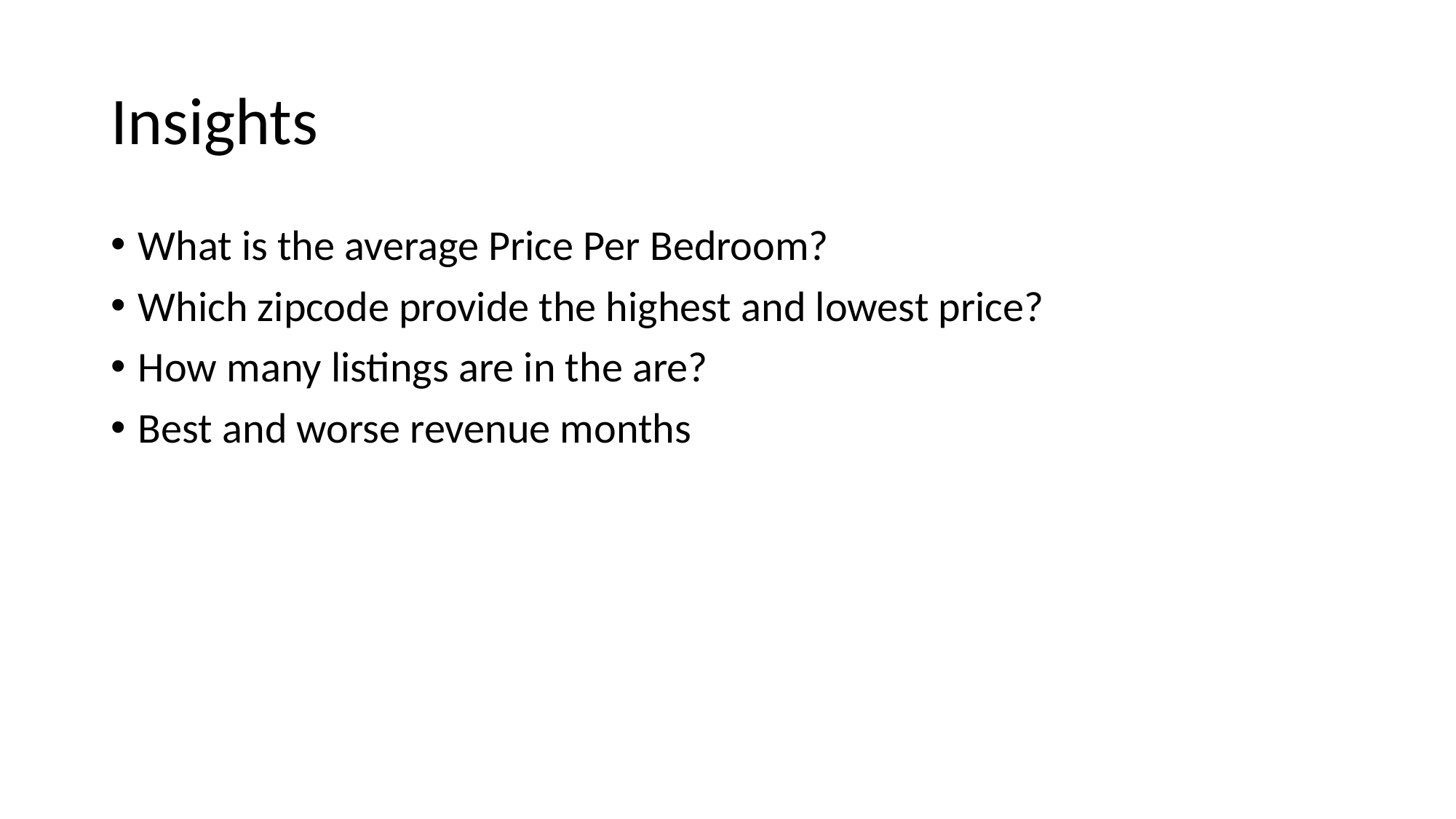

# Insights
What is the average Price Per Bedroom?
Which zipcode provide the highest and lowest price?
How many listings are in the are?
Best and worse revenue months